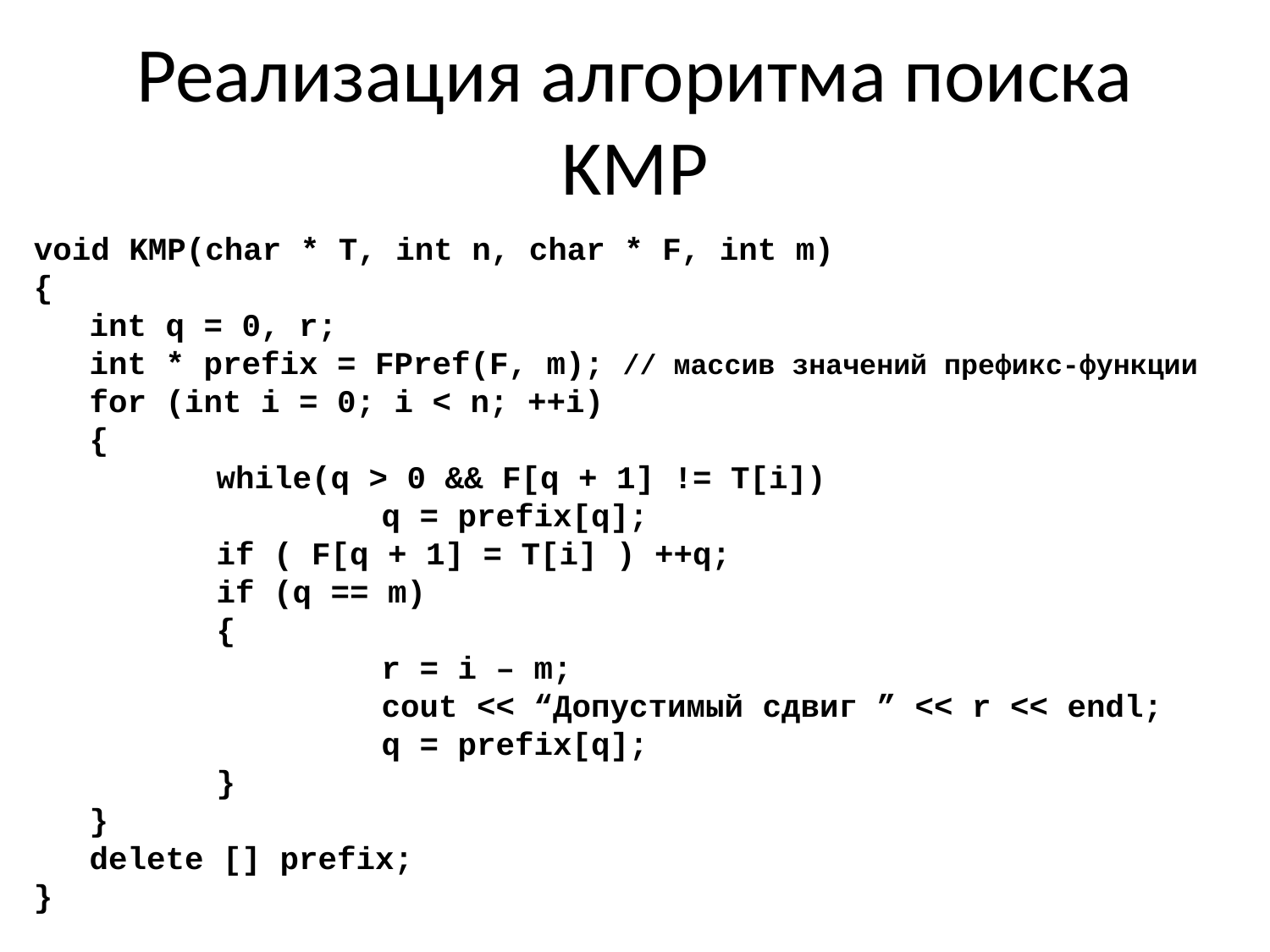

# Реализация алгоритма поиска KMP
void KMP(char * T, int n, char * F, int m)
{
int q = 0, r;
int * prefix = FPref(F, m); // массив значений префикс-функции
for (int i = 0; i < n; ++i)
{
	while(q > 0 && F[q + 1] != T[i])
		  q = prefix[q];
	if ( F[q + 1] = T[i] ) ++q;
	if (q == m)
	{
		  r = i – m;
		  cout << “Допустимый сдвиг ” << r << endl;
		  q = prefix[q];
	}
}
delete [] prefix;
}